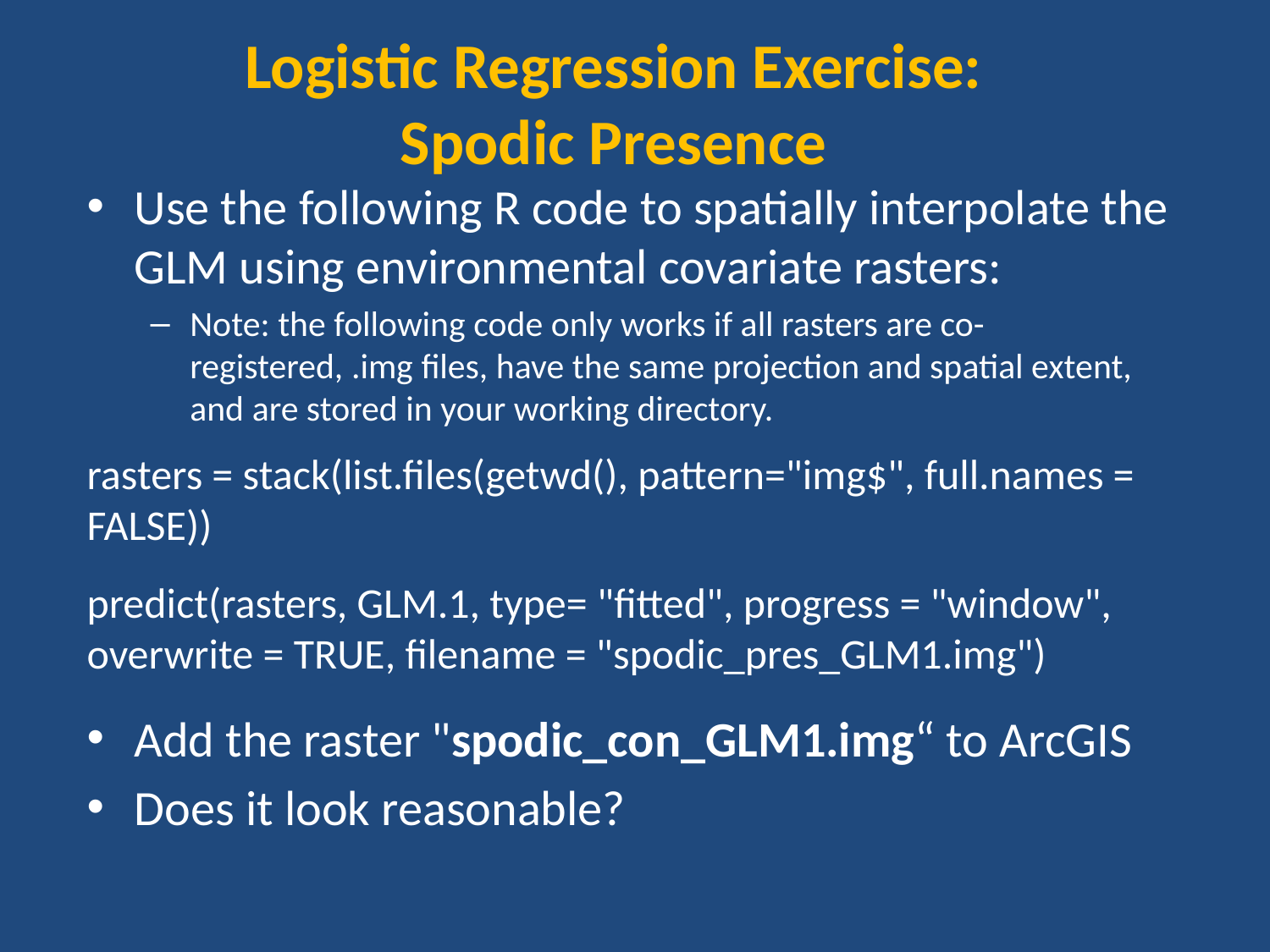

Logistic Regression Exercise:
Spodic Presence
Use the following R code to spatially interpolate the GLM using environmental covariate rasters:
Note: the following code only works if all rasters are co-registered, .img files, have the same projection and spatial extent, and are stored in your working directory.

rasters = stack(list.files(getwd(), pattern="img$", full.names = FALSE))

predict(rasters, GLM.1, type= "fitted", progress = "window", overwrite = TRUE, filename = "spodic_pres_GLM1.img")

Add the raster "spodic_con_GLM1.img“ to ArcGIS
Does it look reasonable?